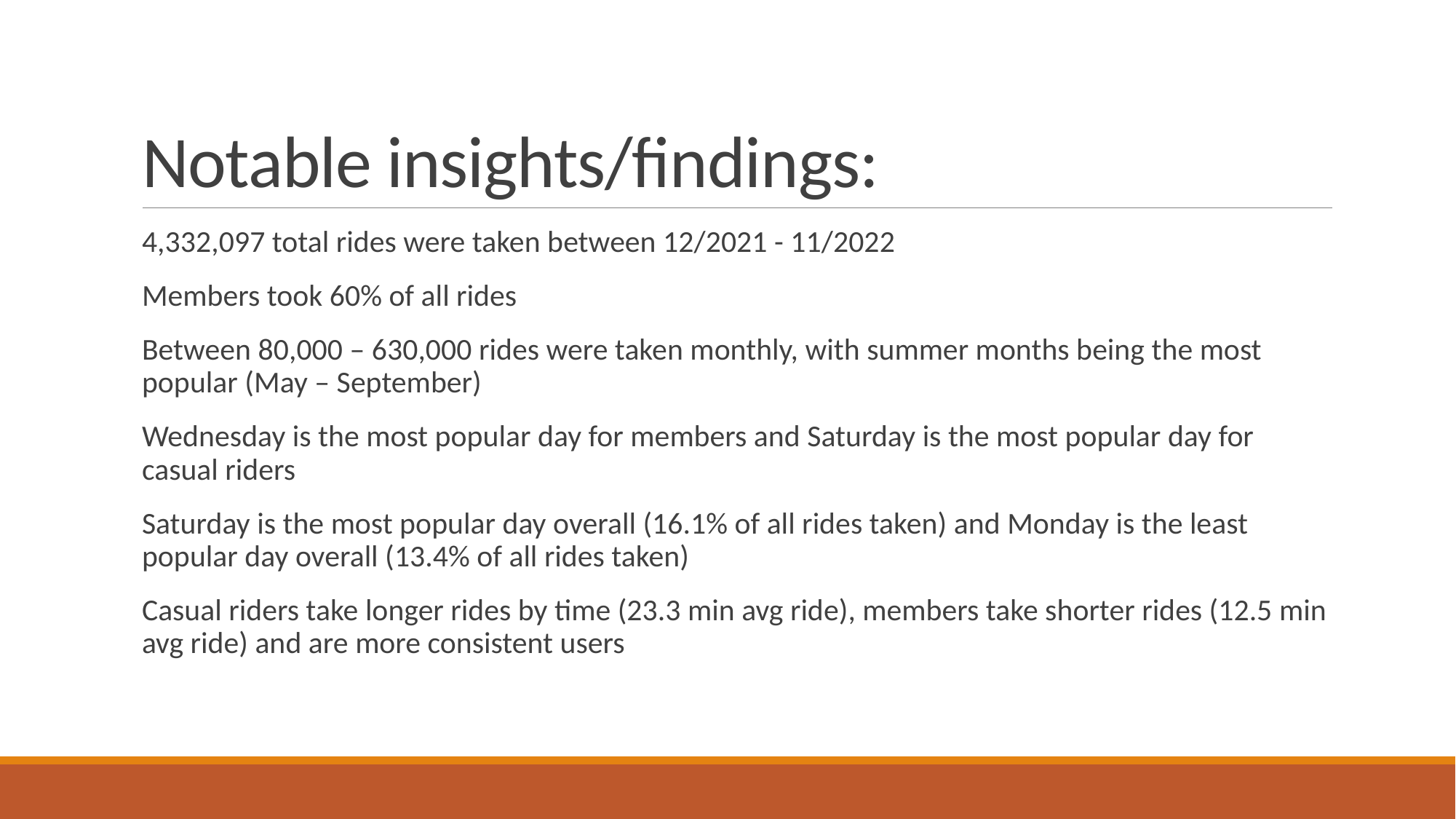

# Notable insights/findings:
4,332,097 total rides were taken between 12/2021 - 11/2022
Members took 60% of all rides
Between 80,000 – 630,000 rides were taken monthly, with summer months being the most popular (May – September)
Wednesday is the most popular day for members and Saturday is the most popular day for casual riders
Saturday is the most popular day overall (16.1% of all rides taken) and Monday is the least popular day overall (13.4% of all rides taken)
Casual riders take longer rides by time (23.3 min avg ride), members take shorter rides (12.5 min avg ride) and are more consistent users